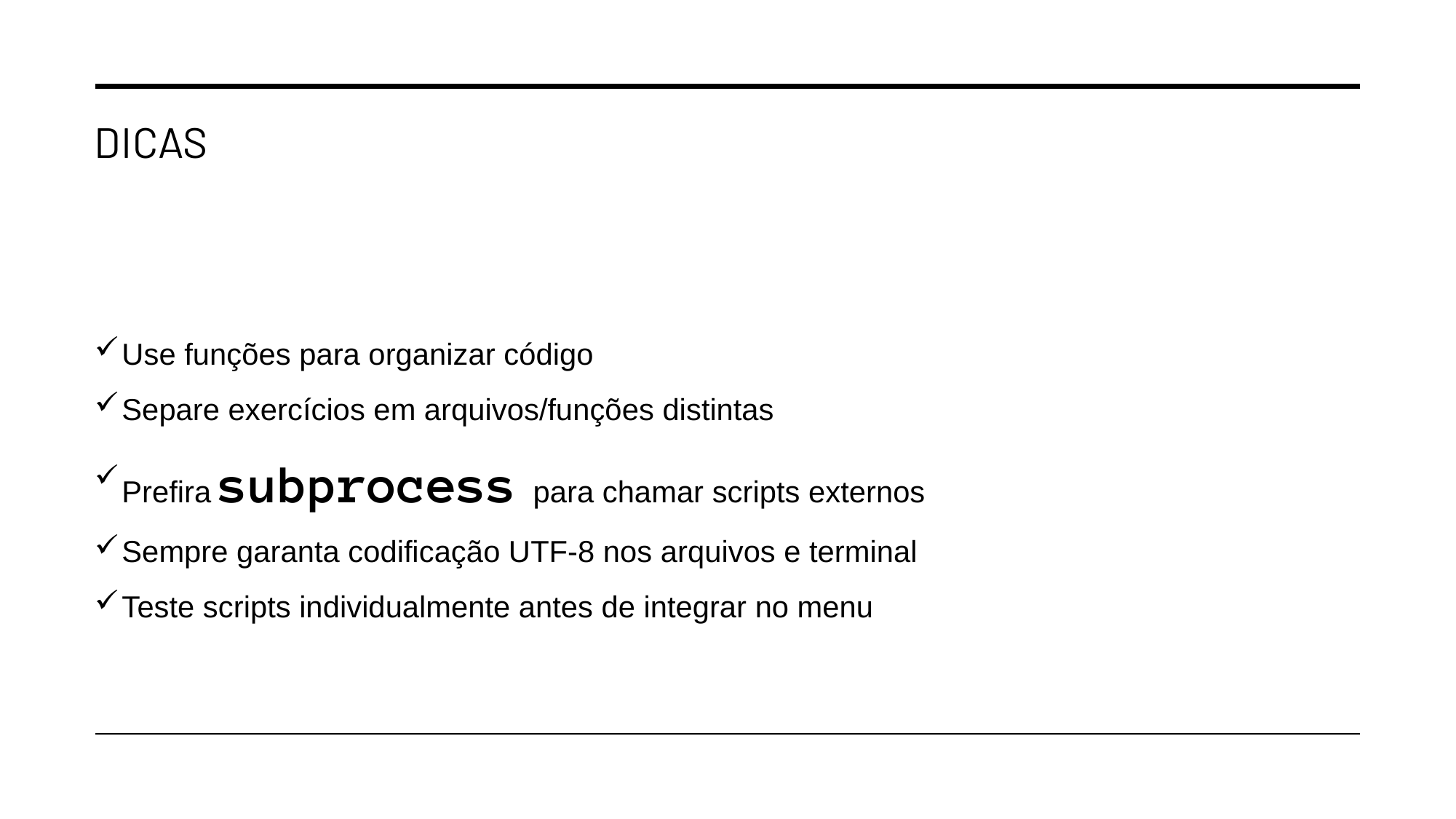

# Dicas

Use funções para organizar código
Separe exercícios em arquivos/funções distintas
Prefira subprocess para chamar scripts externos
Sempre garanta codificação UTF-8 nos arquivos e terminal
Teste scripts individualmente antes de integrar no menu